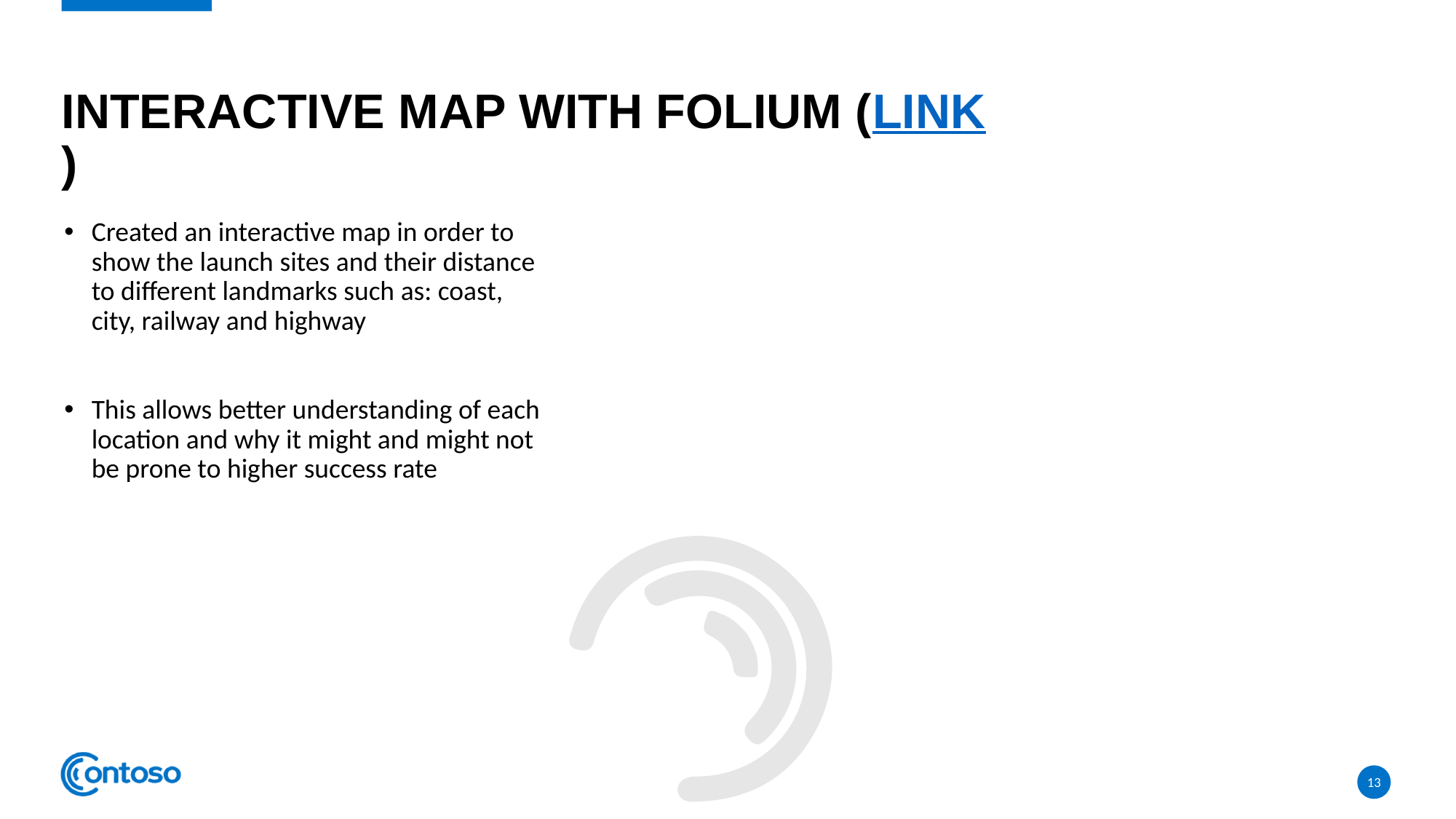

# Interactive map with folium (link)
Created an interactive map in order to show the launch sites and their distance to different landmarks such as: coast, city, railway and highway

This allows better understanding of each location and why it might and might not be prone to higher success rate
13